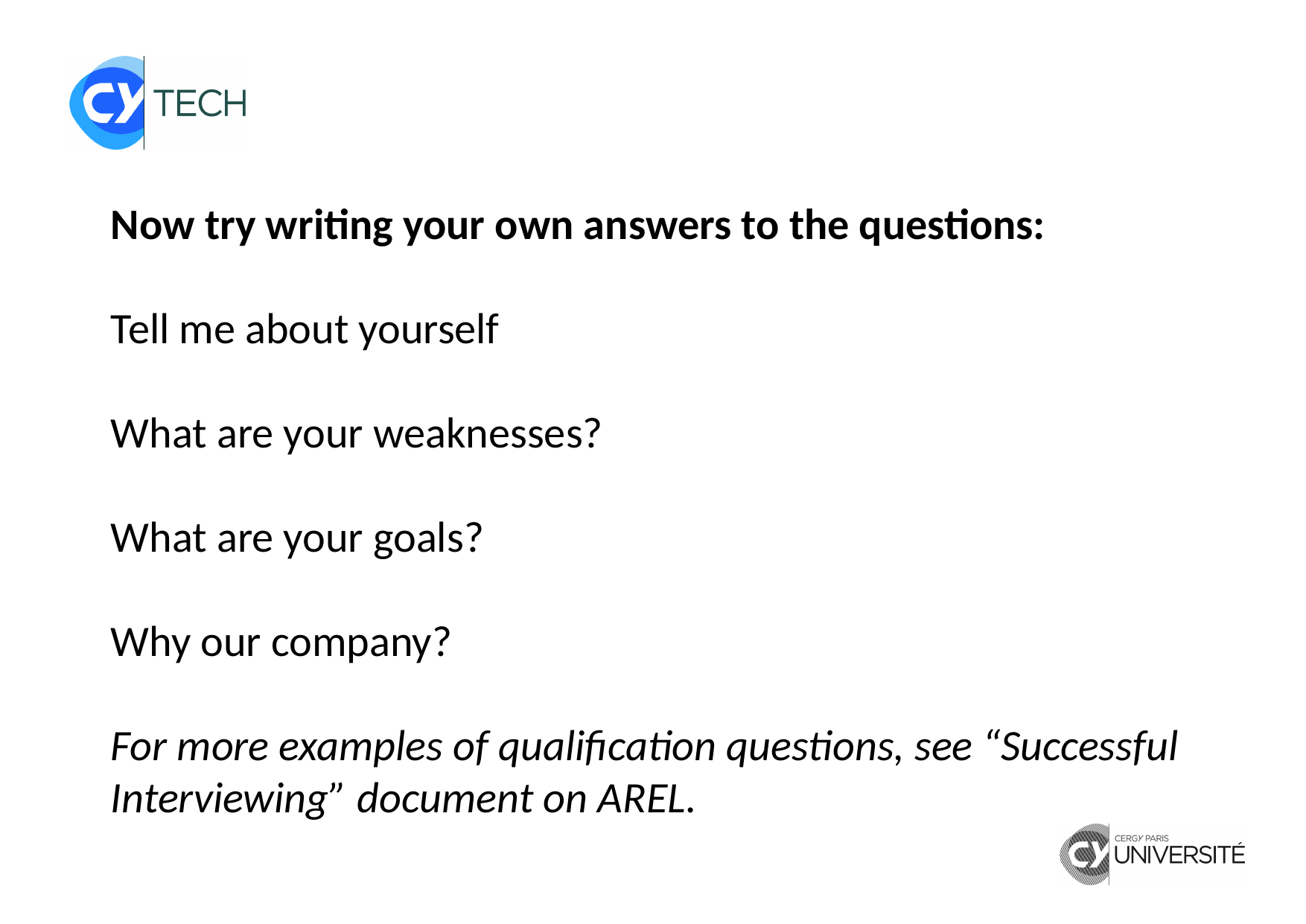

Now try writing your own answers to the questions:

Tell me about yourself

What are your weaknesses?

What are your goals?

Why our company?

For more examples of qualification questions, see “Successful Interviewing” document on AREL.